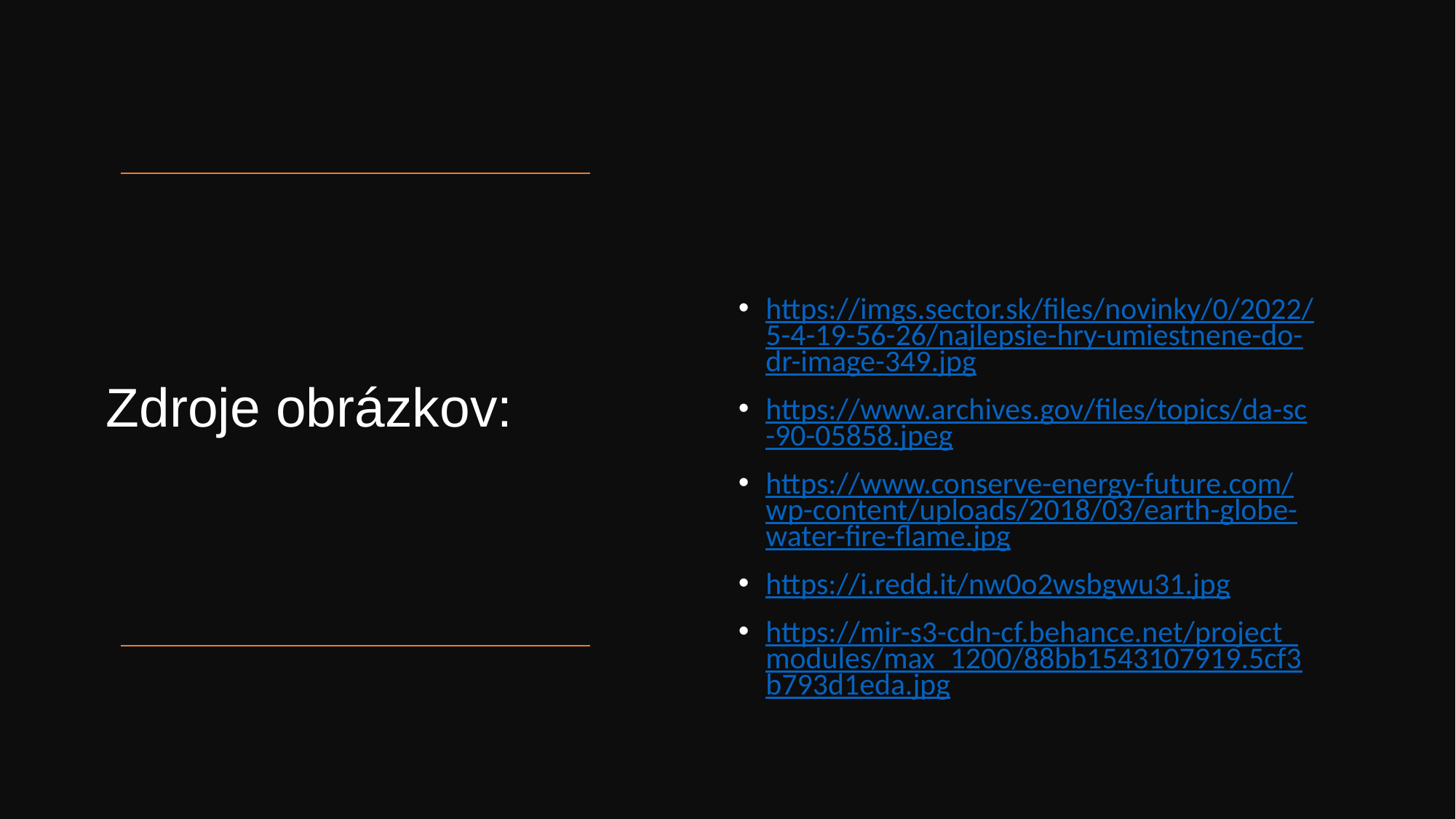

https://imgs.sector.sk/files/novinky/0/2022/5-4-19-56-26/najlepsie-hry-umiestnene-do-dr-image-349.jpg
https://www.archives.gov/files/topics/da-sc-90-05858.jpeg
https://www.conserve-energy-future.com/wp-content/uploads/2018/03/earth-globe-water-fire-flame.jpg
https://i.redd.it/nw0o2wsbgwu31.jpg
https://mir-s3-cdn-cf.behance.net/project_modules/max_1200/88bb1543107919.5cf3b793d1eda.jpg
# Zdroje obrázkov: